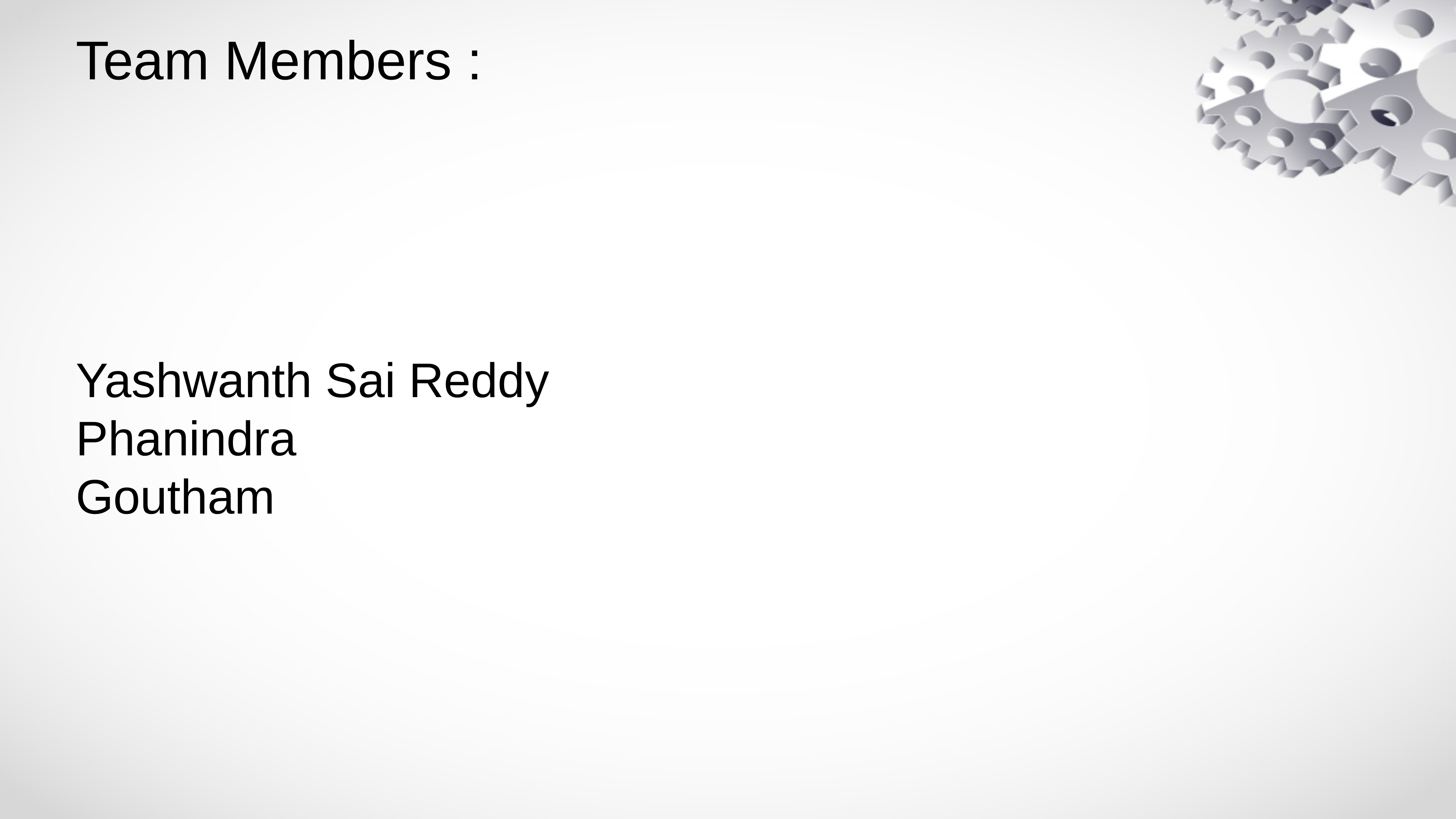

Yashwanth Sai Reddy
Phanindra
Goutham
# Team Members :